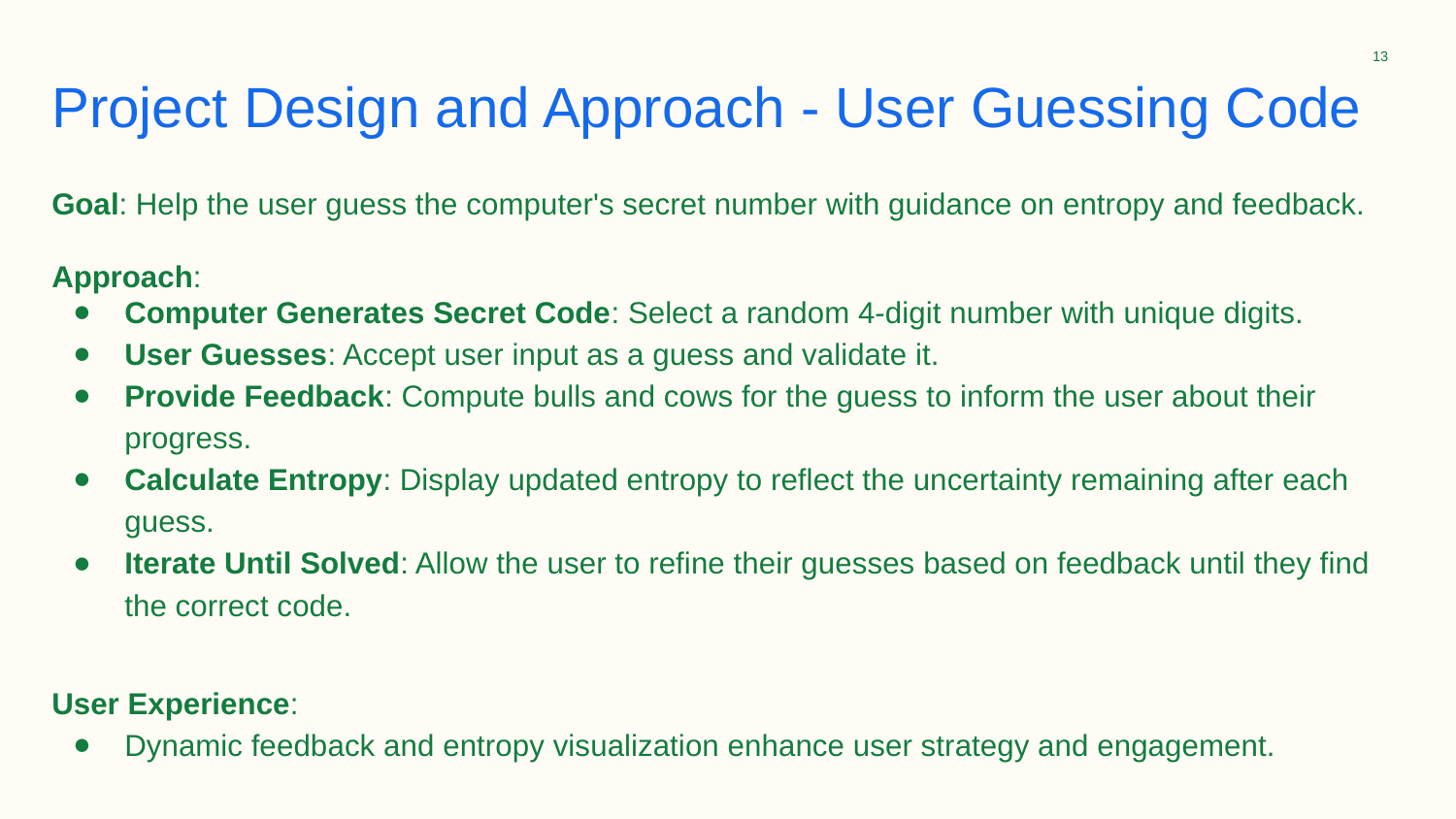

13
# Project Design and Approach - User Guessing Code

Goal: Help the user guess the computer's secret number with guidance on entropy and feedback.

Approach:
Computer Generates Secret Code: Select a random 4-digit number with unique digits.
User Guesses: Accept user input as a guess and validate it.
Provide Feedback: Compute bulls and cows for the guess to inform the user about their progress.
Calculate Entropy: Display updated entropy to reflect the uncertainty remaining after each guess.
Iterate Until Solved: Allow the user to refine their guesses based on feedback until they find the correct code.
User Experience:
Dynamic feedback and entropy visualization enhance user strategy and engagement.